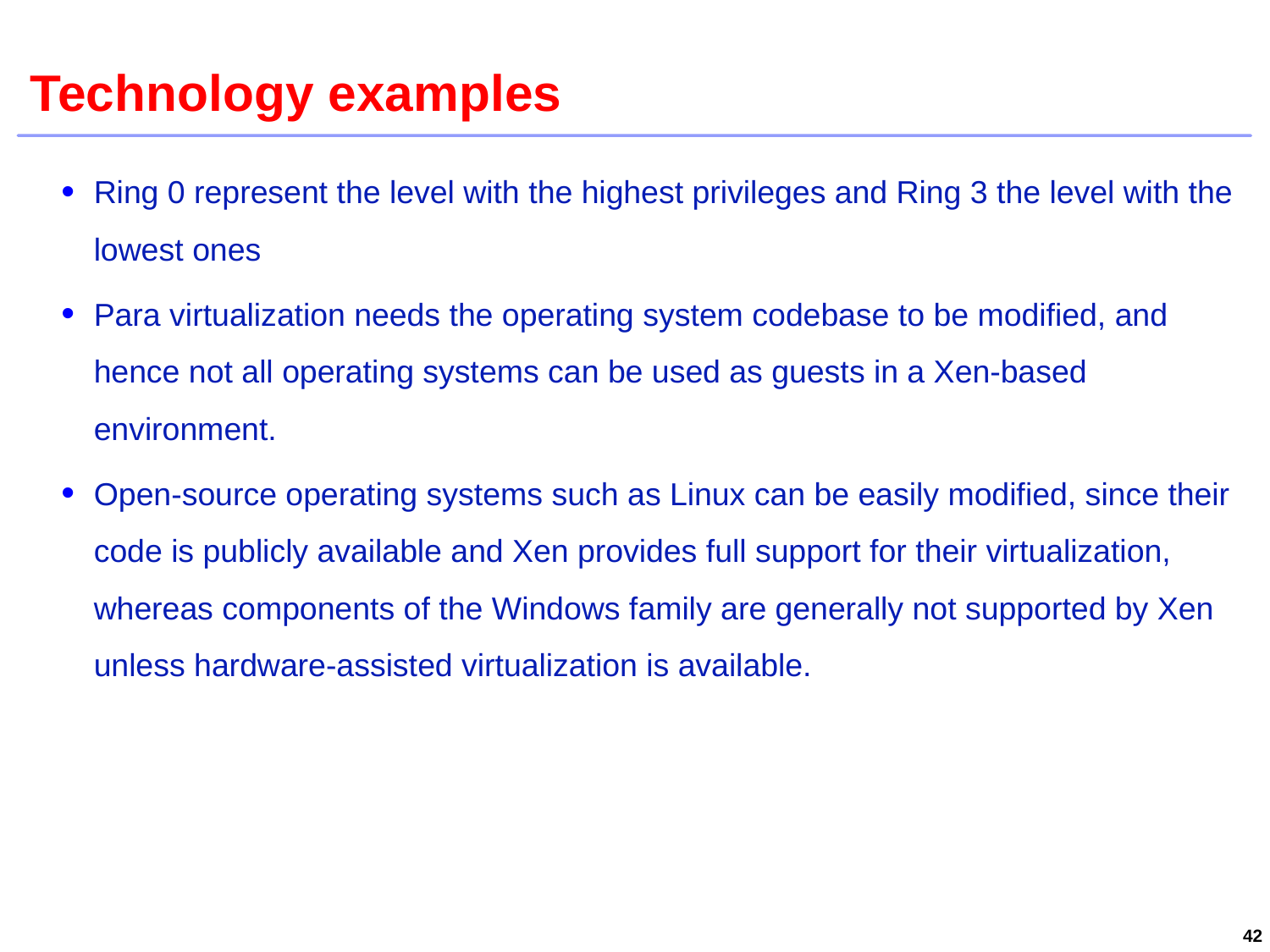

# Technology examples
Ring 0 represent the level with the highest privileges and Ring 3 the level with the lowest ones
Para virtualization needs the operating system codebase to be modified, and hence not all operating systems can be used as guests in a Xen-based environment.
Open-source operating systems such as Linux can be easily modified, since their code is publicly available and Xen provides full support for their virtualization, whereas components of the Windows family are generally not supported by Xen unless hardware-assisted virtualization is available.

42